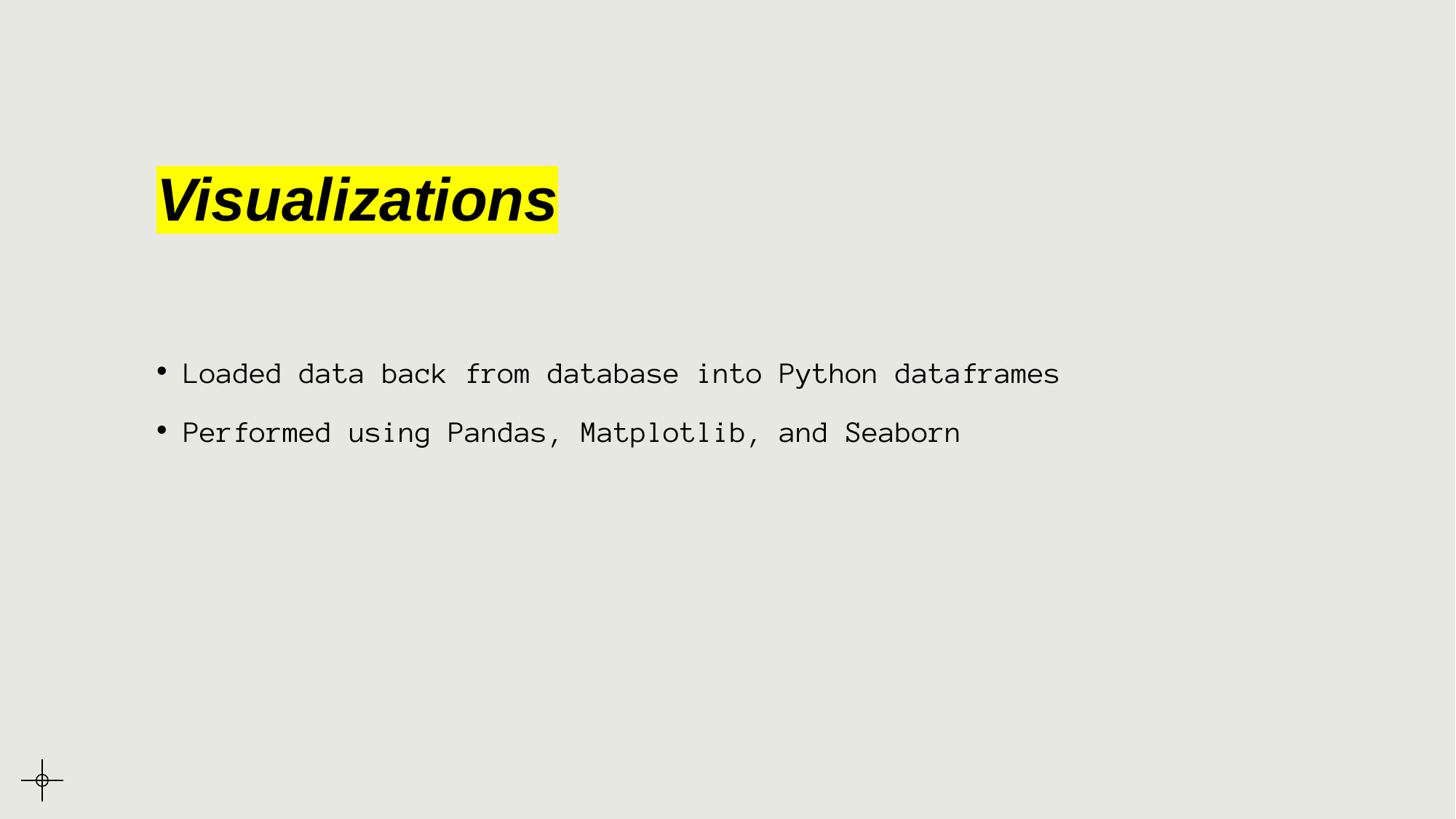

# Visualizations
Loaded data back from database into Python dataframes
Performed using Pandas, Matplotlib, and Seaborn